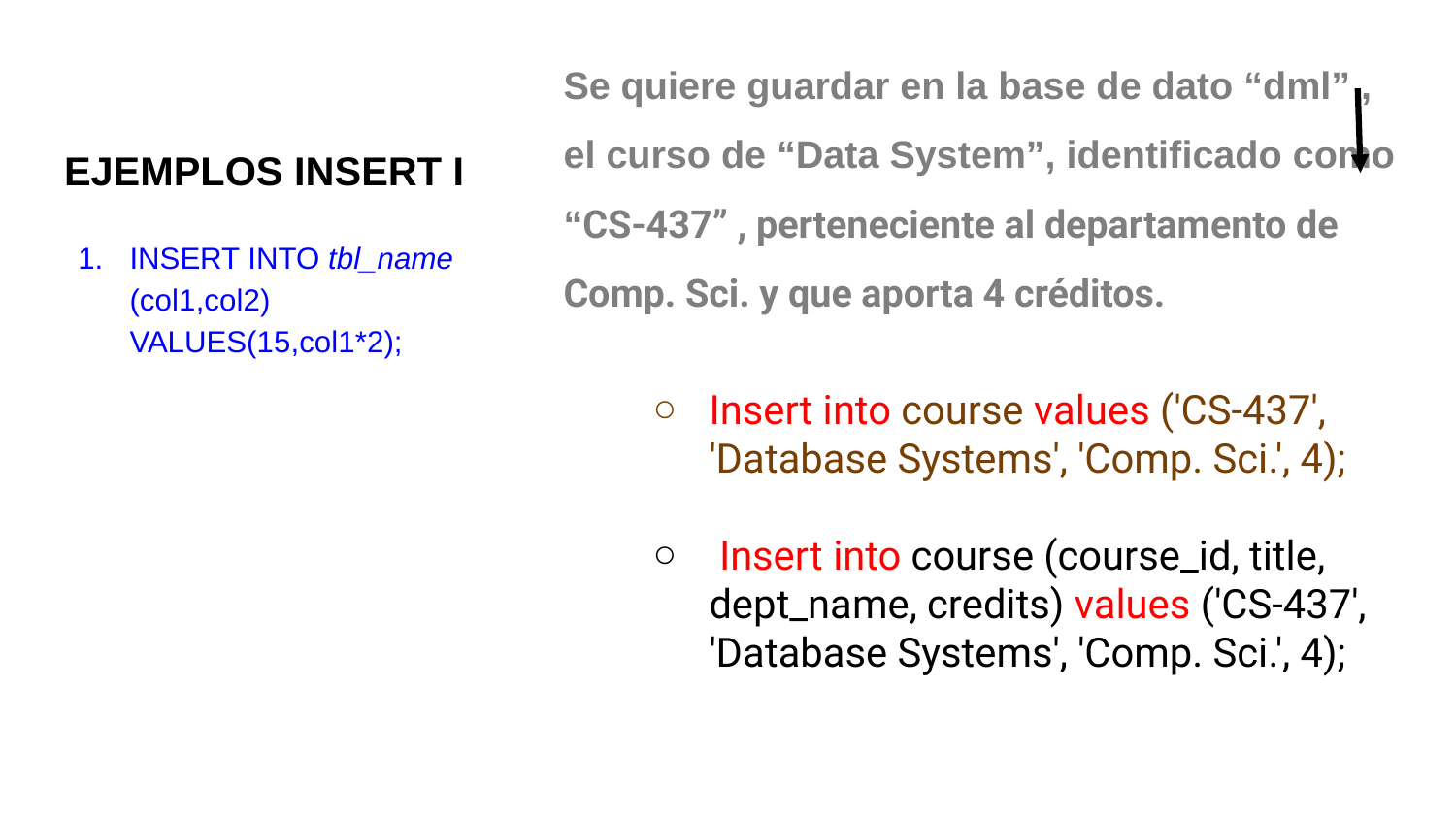

Se quiere guardar en la base de dato “dml” , el curso de “Data System”, identificado como “CS-437” , perteneciente al departamento de Comp. Sci. y que aporta 4 créditos.

Insert into course values ('CS-437', 'Database Systems', 'Comp. Sci.', 4);

 Insert into course (course_id, title, dept_name, credits) values ('CS-437', 'Database Systems', 'Comp. Sci.', 4);

# EJEMPLOS INSERT I
INSERT INTO tbl_name (col1,col2) VALUES(15,col1*2);